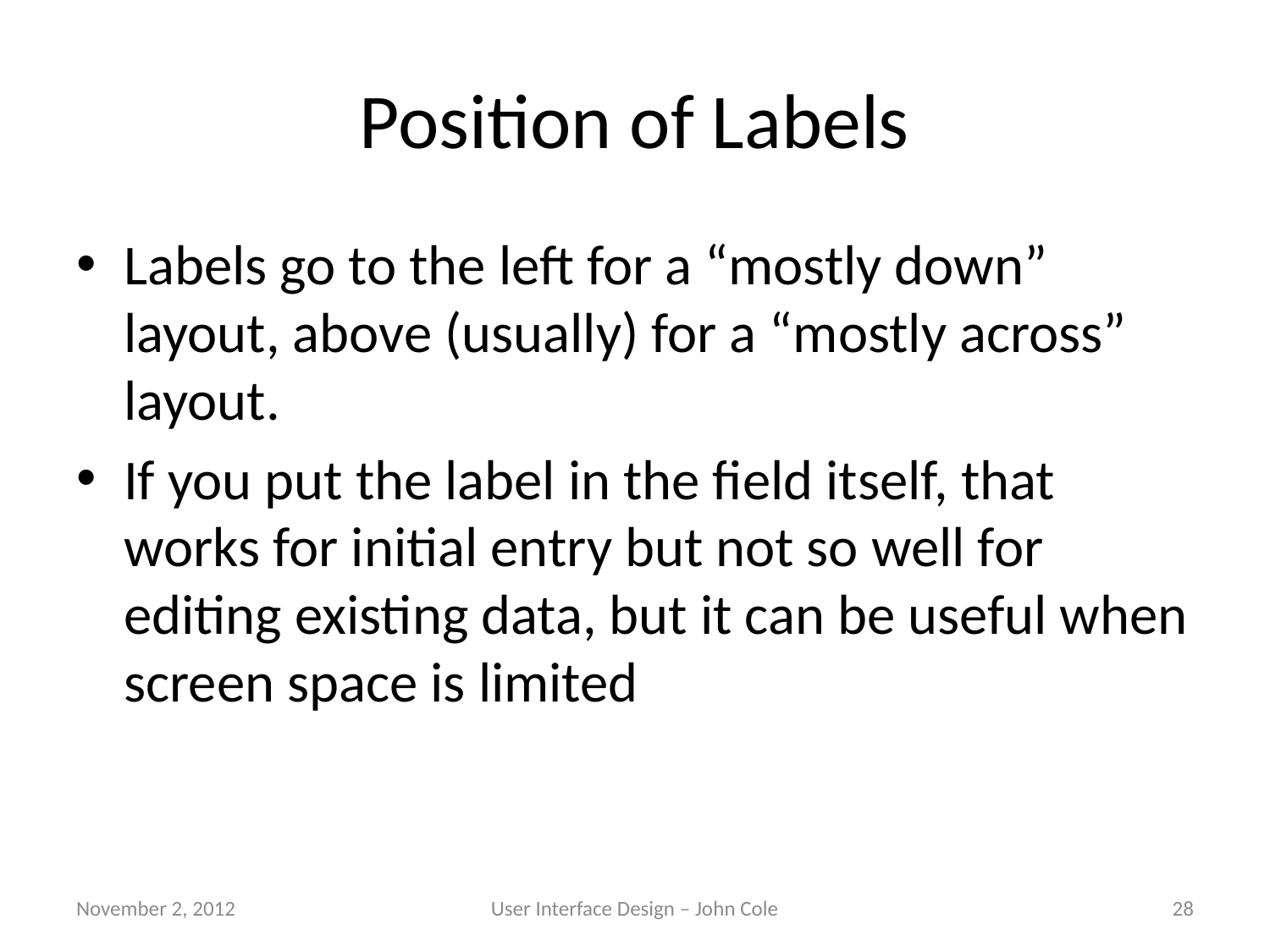

# Position of Labels
Labels go to the left for a “mostly down” layout, above (usually) for a “mostly across” layout.
If you put the label in the field itself, that works for initial entry but not so well for editing existing data, but it can be useful when screen space is limited
November 2, 2012
User Interface Design – John Cole
28